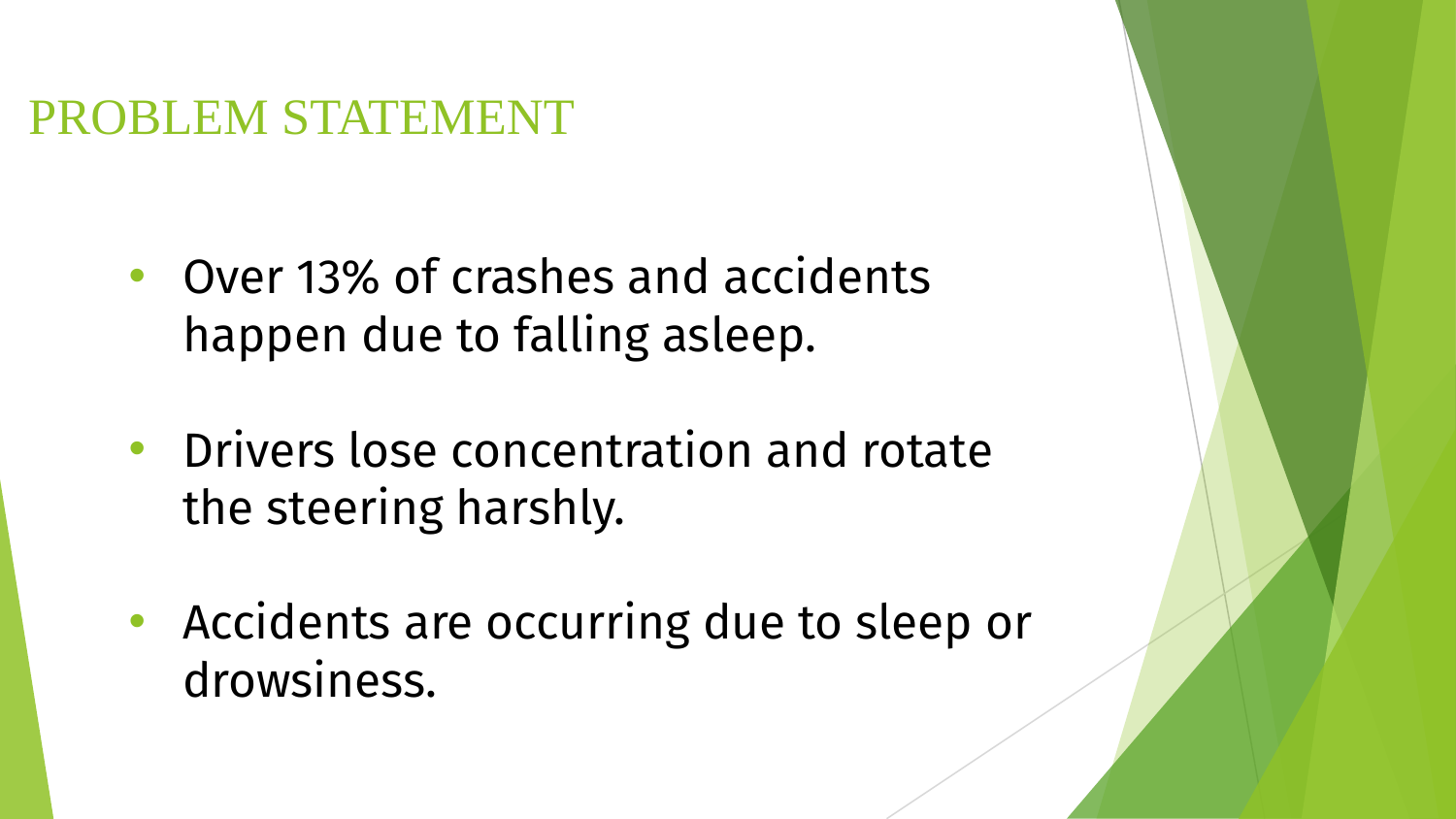

# PROBLEM STATEMENT
Over 13% of crashes and accidents happen due to falling asleep.

Drivers lose concentration and rotate the steering harshly.

Accidents are occurring due to sleep or drowsiness.